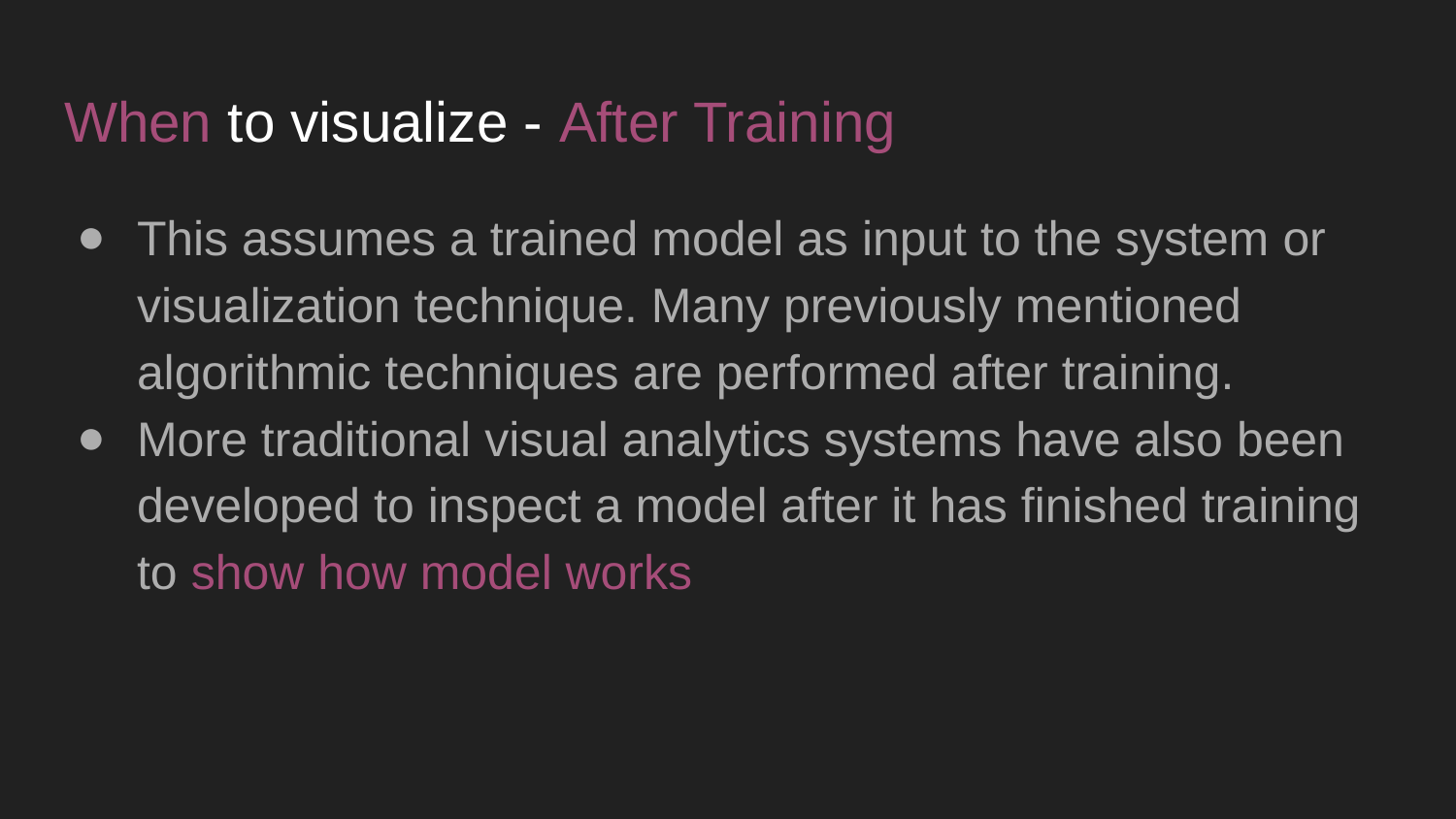

# When to visualize - After Training
This assumes a trained model as input to the system or visualization technique. Many previously mentioned algorithmic techniques are performed after training.
More traditional visual analytics systems have also been developed to inspect a model after it has ﬁnished training to show how model works